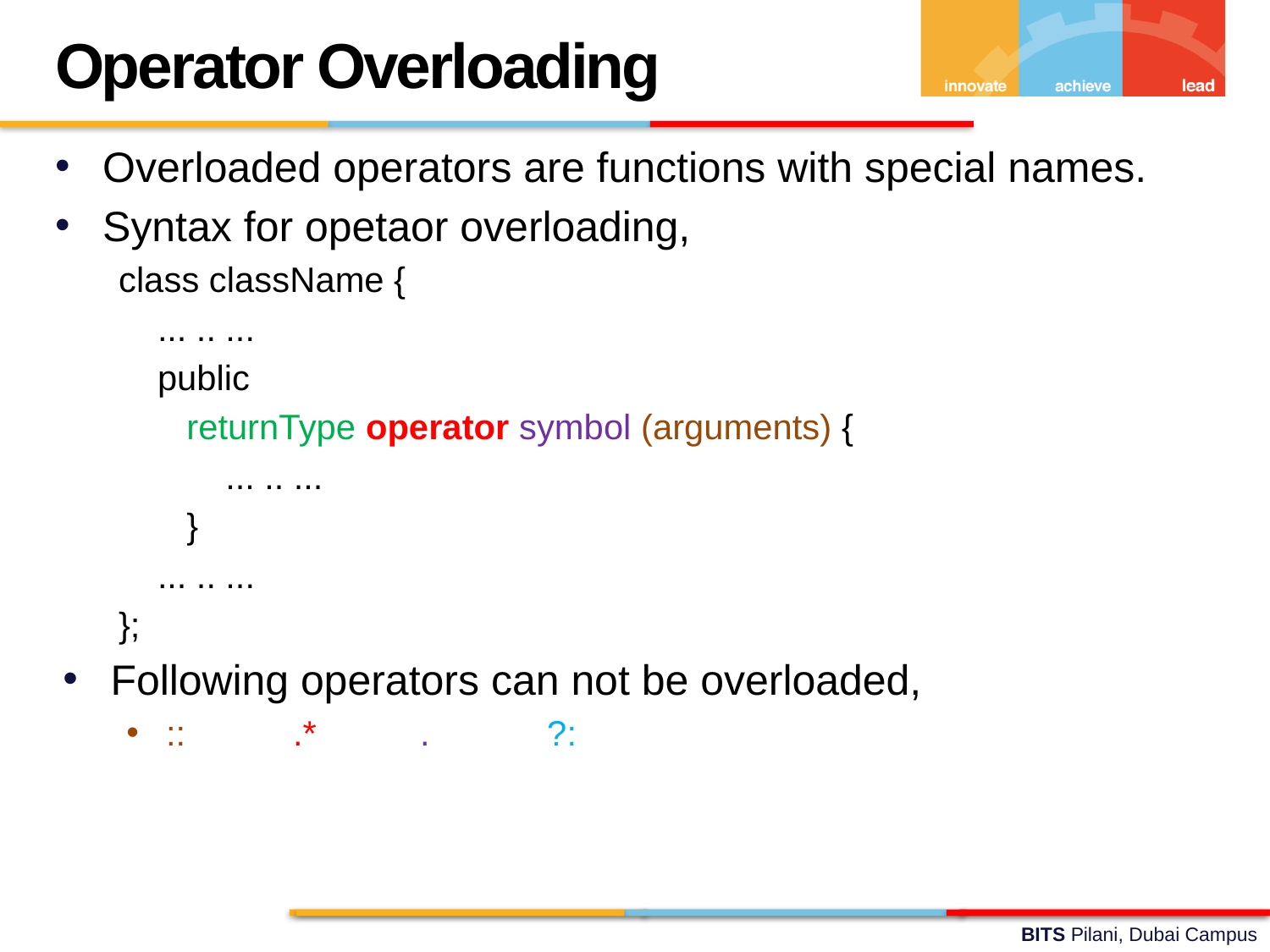

Operator Overloading
Overloaded operators are functions with special names.
Syntax for opetaor overloading,
class className {
    ... .. ...
    public
       returnType operator symbol (arguments) {
           ... .. ...
       }
    ... .. ...
};
Following operators can not be overloaded,
::	.*	.	?: